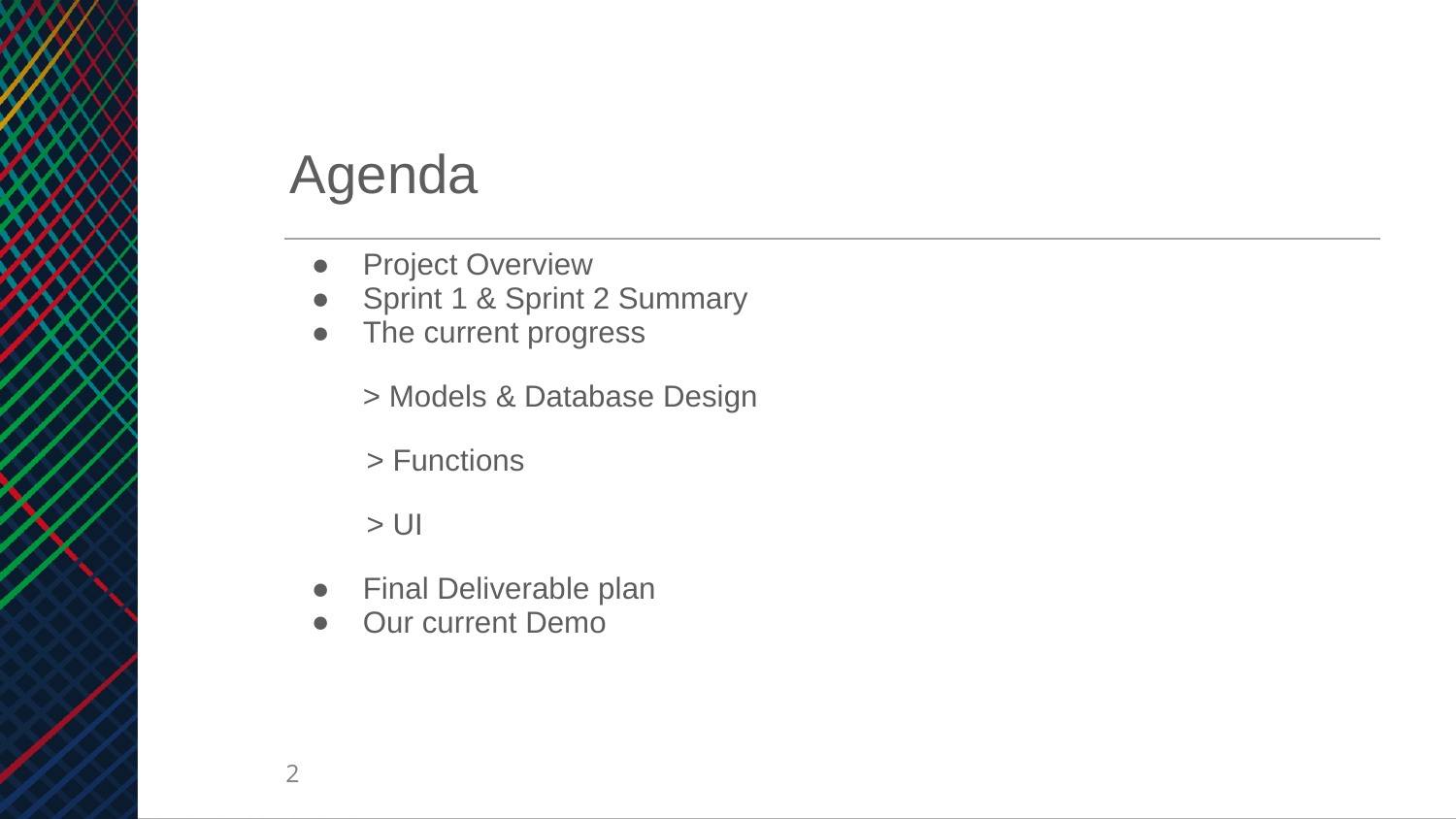

Agenda
Project Overview
Sprint 1 & Sprint 2 Summary
The current progress
> Models & Database Design
         > Functions
         > UI
Final Deliverable plan
Our current Demo
2